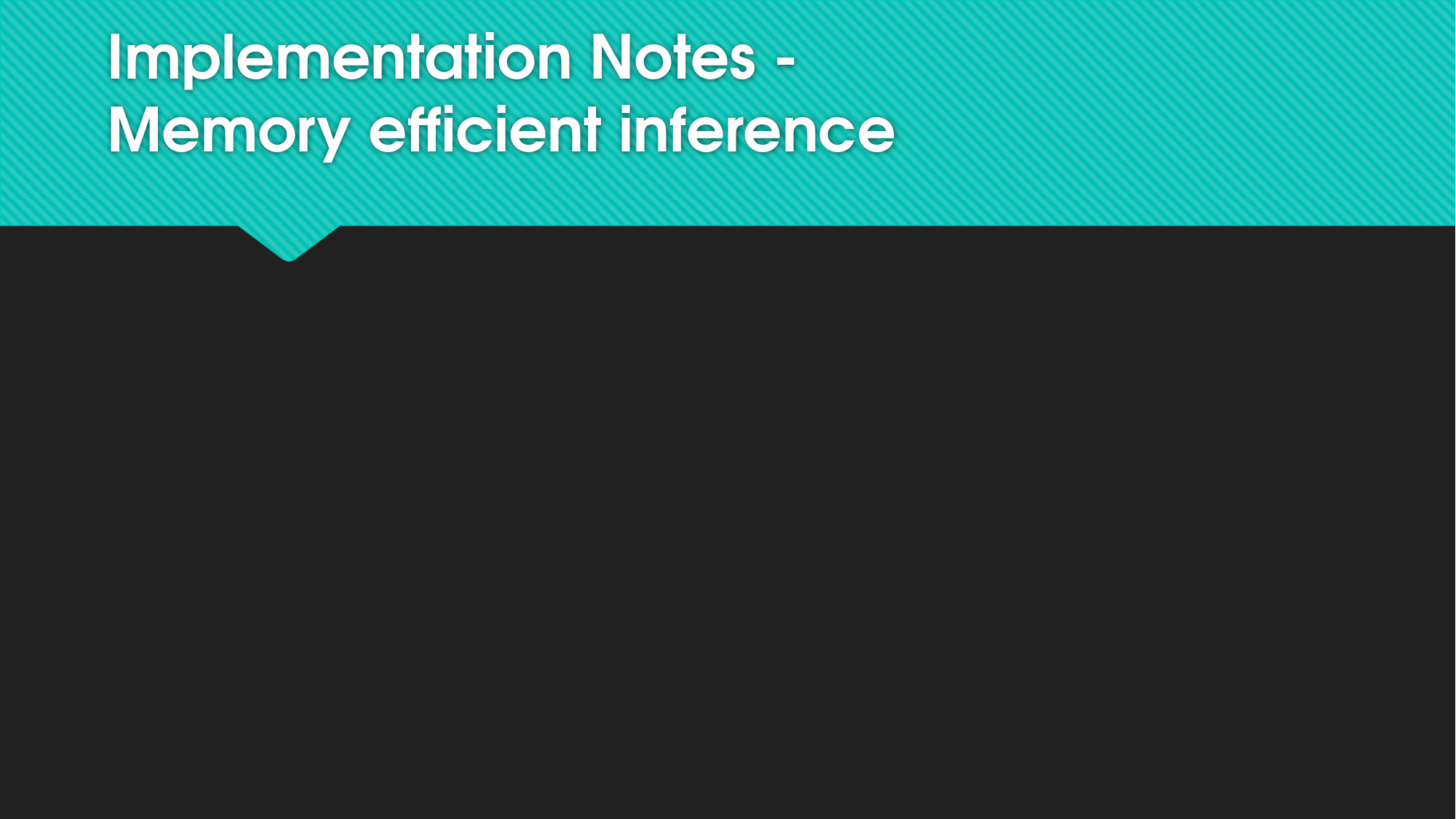

# Implementation Notes - Memory efficient inference